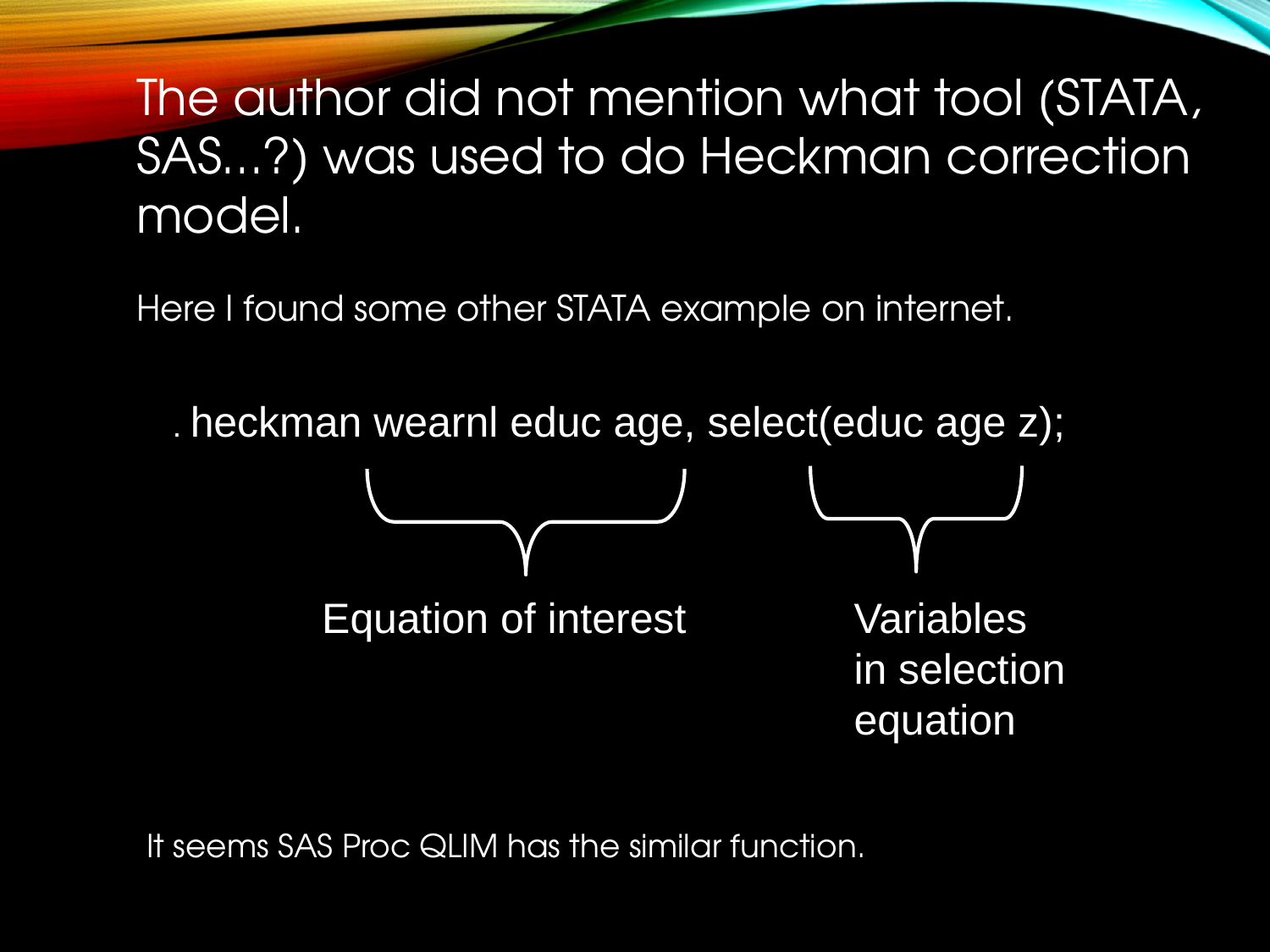

The author did not mention what tool (STATA, SAS…?) was used to do Heckman correction model.

Here I found some other STATA example on internet.

. heckman wearnl educ age, select(educ age z);

Variables
in selection
equation
Equation of interest
It seems SAS Proc QLIM has the similar function.